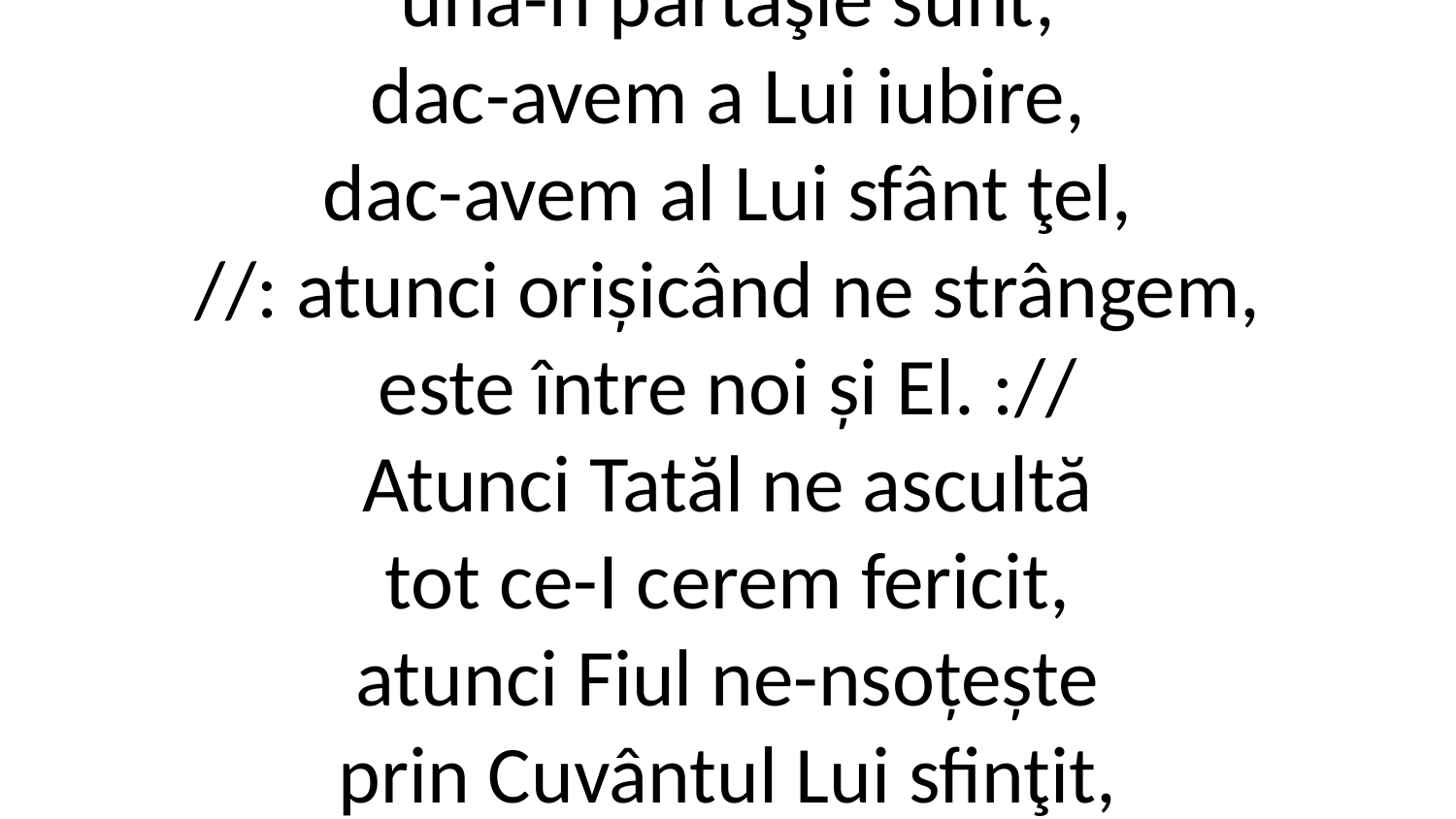

1. Dacă ne-adunăm în Domnul,
dac-avem al Lui Duh Sfânt,
dacă inimile noastre
una-n părtăşie sunt,
dac-avem a Lui iubire,
dac-avem al Lui sfânt ţel,
//: atunci orișicând ne strângem,
este între noi și El. ://
Atunci Tatăl ne ascultă
tot ce-I cerem fericit,
atunci Fiul ne-nsoțește
prin Cuvântul Lui sfinţit,
atunci Duhul ne îndrumă
în tot lucrul Său deplin,
//: și-ntre noi se vede rodul
mult şi dulce şi divin. ://